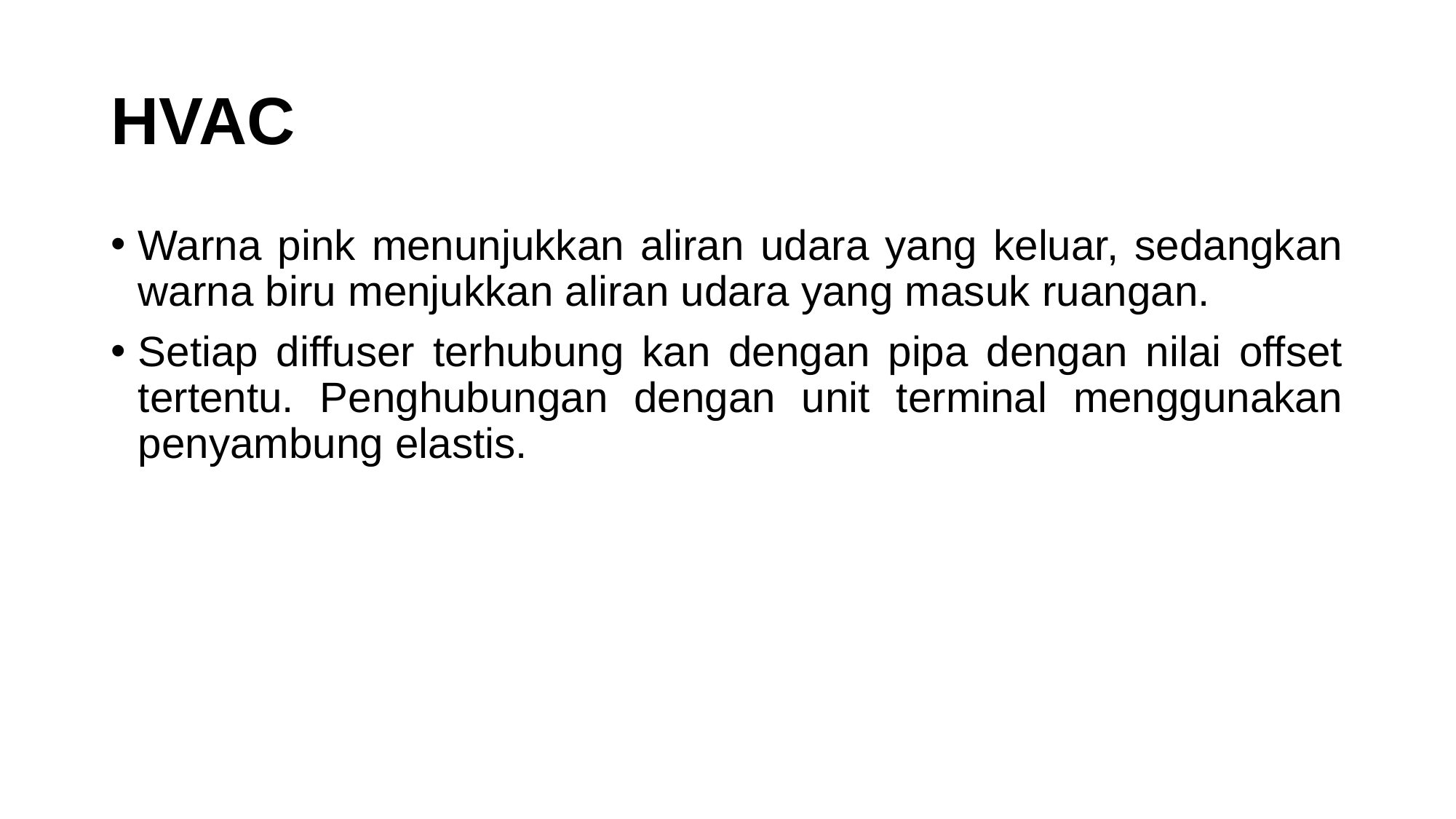

# HVAC
Warna pink menunjukkan aliran udara yang keluar, sedangkan warna biru menjukkan aliran udara yang masuk ruangan.
Setiap diffuser terhubung kan dengan pipa dengan nilai offset tertentu. Penghubungan dengan unit terminal menggunakan penyambung elastis.